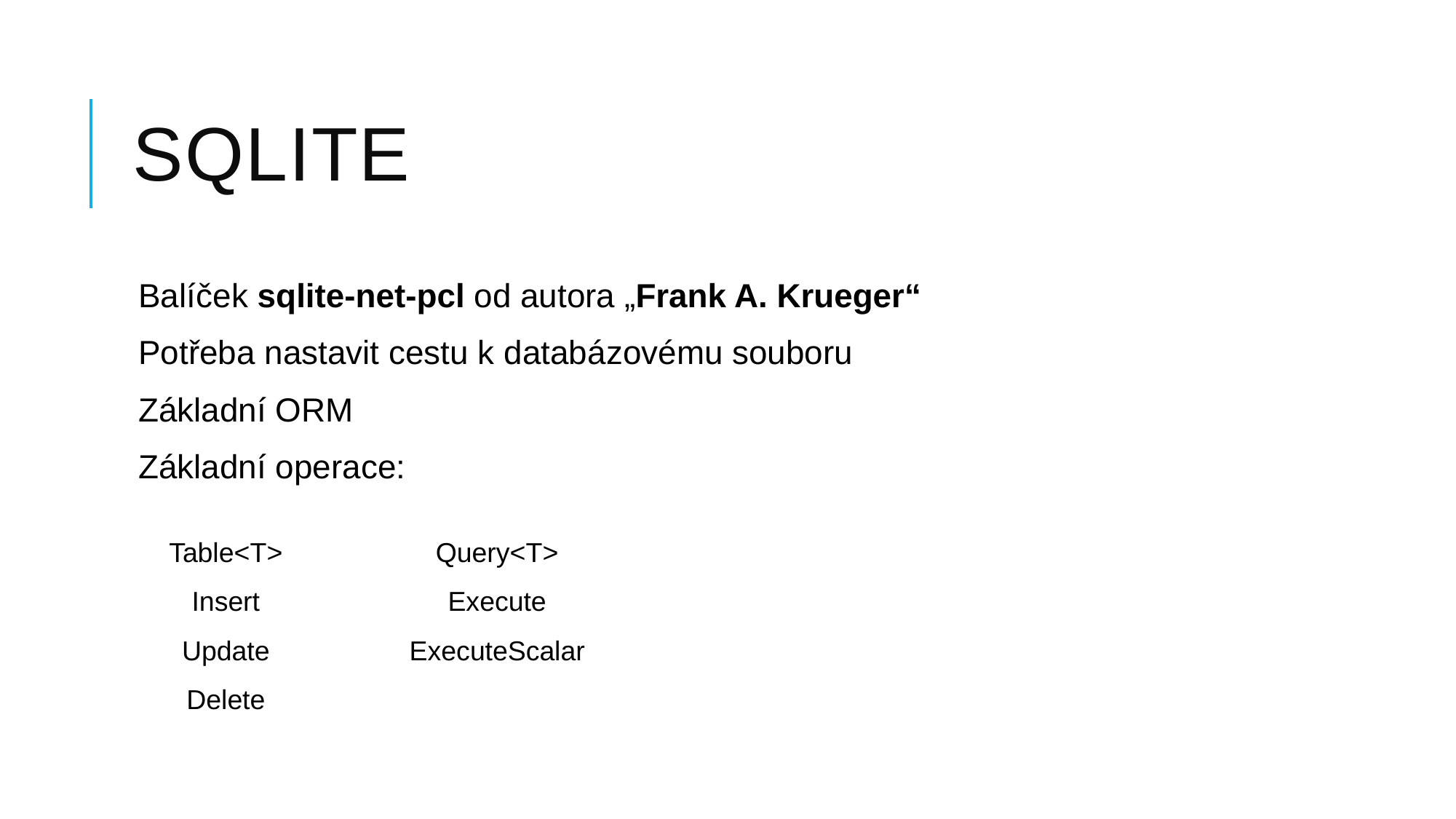

# SQLite
Balíček sqlite-net-pcl od autora „Frank A. Krueger“
Potřeba nastavit cestu k databázovému souboru
Základní ORM
Základní operace:

Table<T>
Insert
Update
Delete

Query<T>
Execute
ExecuteScalar